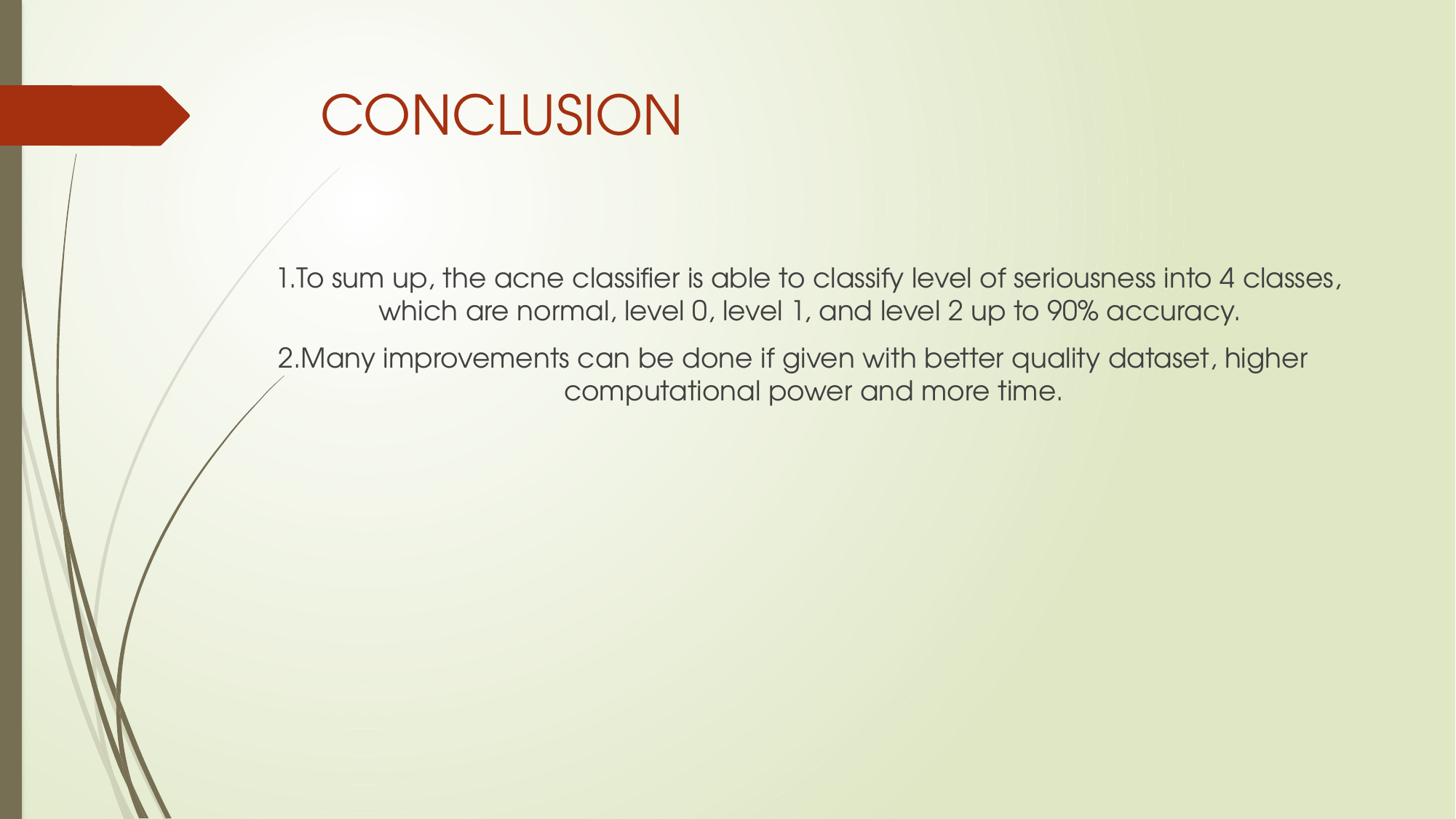

# CONCLUSION
    1.To sum up, the acne classifier is able to classify level of seriousness into 4 classes, which are normal, level 0, level 1, and level 2 up to 90% accuracy.
2.Many improvements can be done if given with better quality dataset, higher computational power and more time.